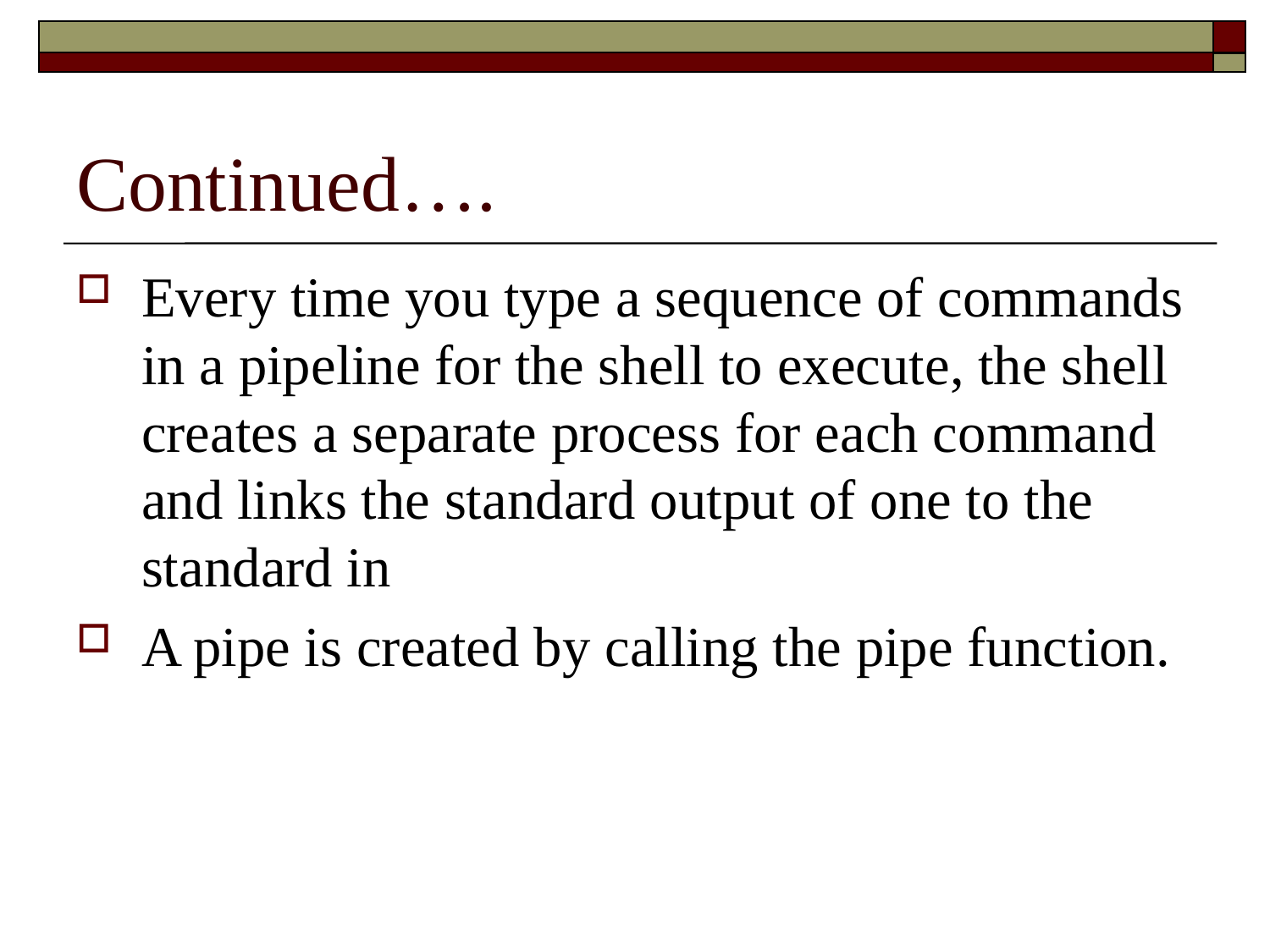

# Continued….
Every time you type a sequence of commands in a pipeline for the shell to execute, the shell creates a separate process for each command and links the standard output of one to the standard in
A pipe is created by calling the pipe function.